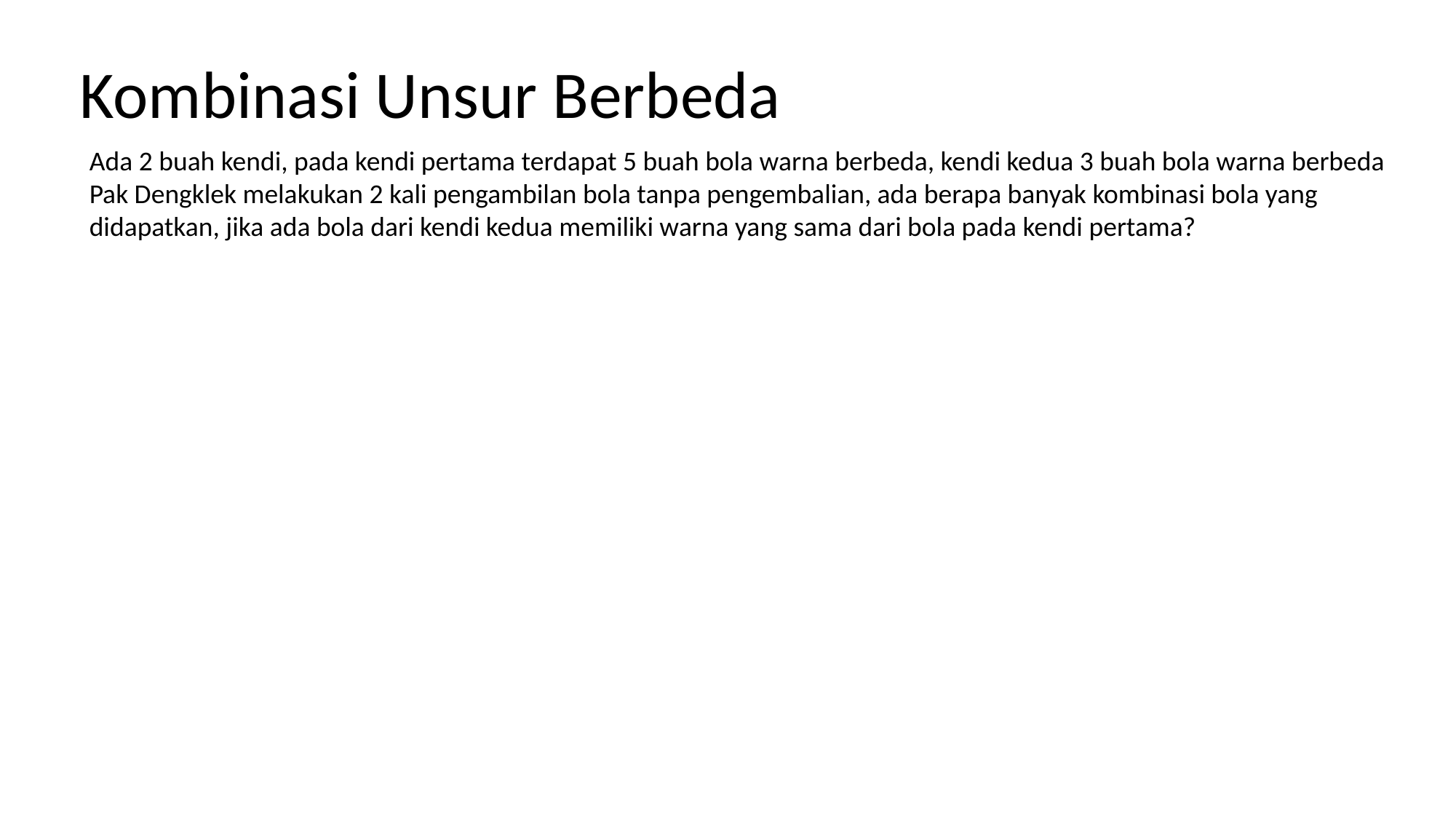

# Kombinasi Unsur Berbeda
Ada 2 buah kendi, pada kendi pertama terdapat 5 buah bola warna berbeda, kendi kedua 3 buah bola warna berbeda Pak Dengklek melakukan 2 kali pengambilan bola tanpa pengembalian, ada berapa banyak kombinasi bola yang didapatkan, jika ada bola dari kendi kedua memiliki warna yang sama dari bola pada kendi pertama?